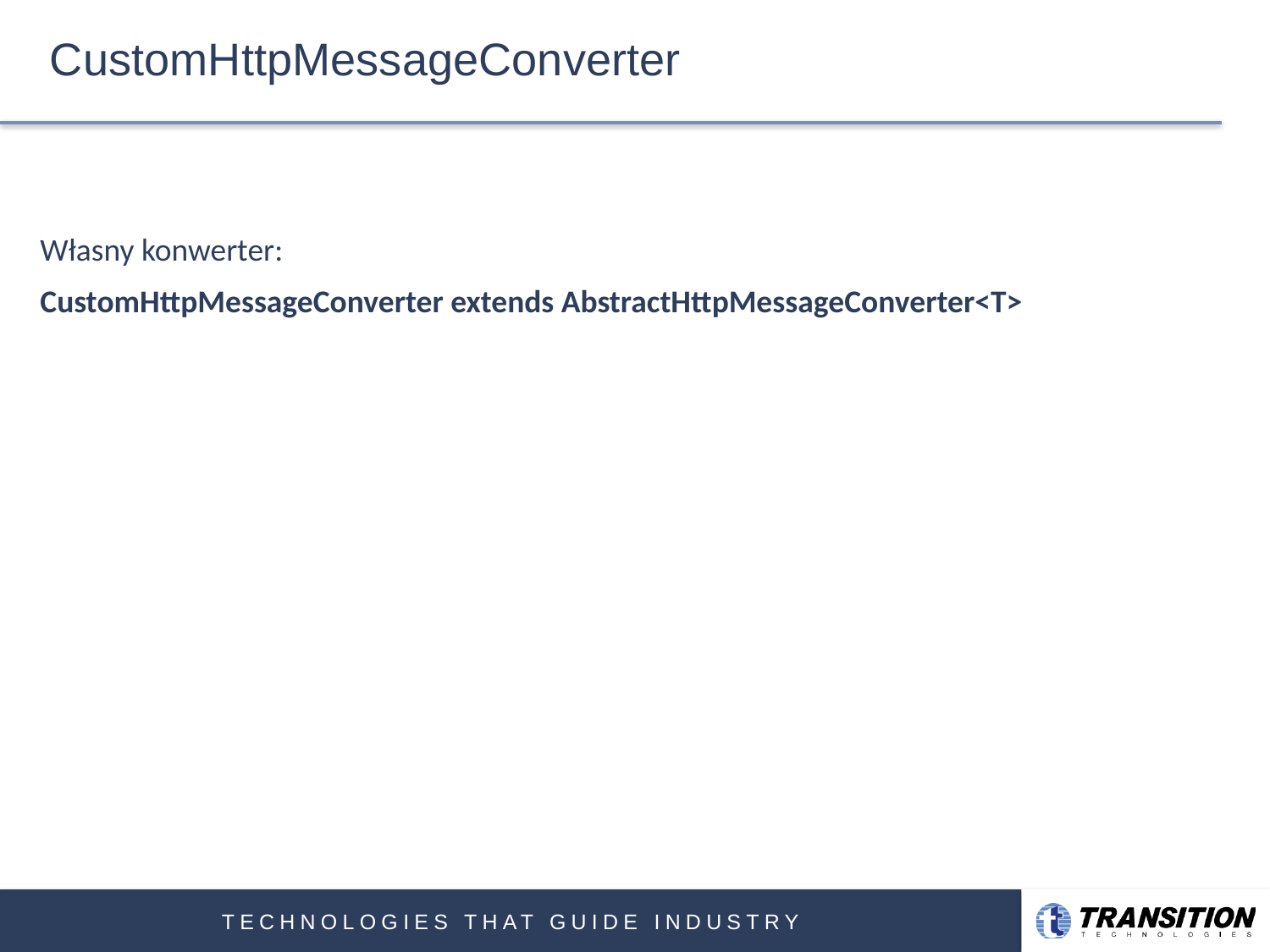

# CustomHttpMessageConverter

Własny konwerter:
CustomHttpMessageConverter extends AbstractHttpMessageConverter<T>